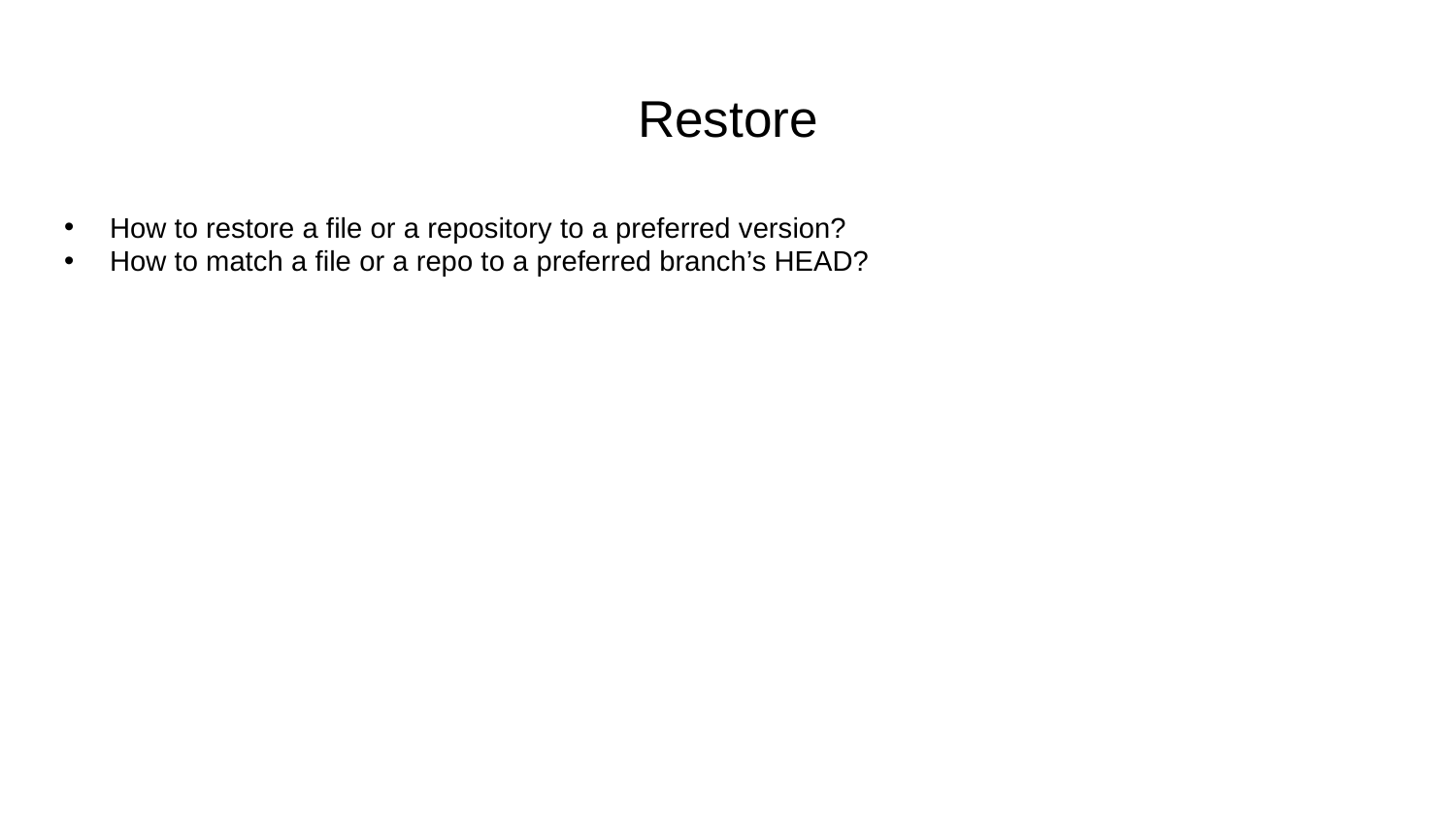

# Restore
How to restore a file or a repository to a preferred version?
How to match a file or a repo to a preferred branch’s HEAD?